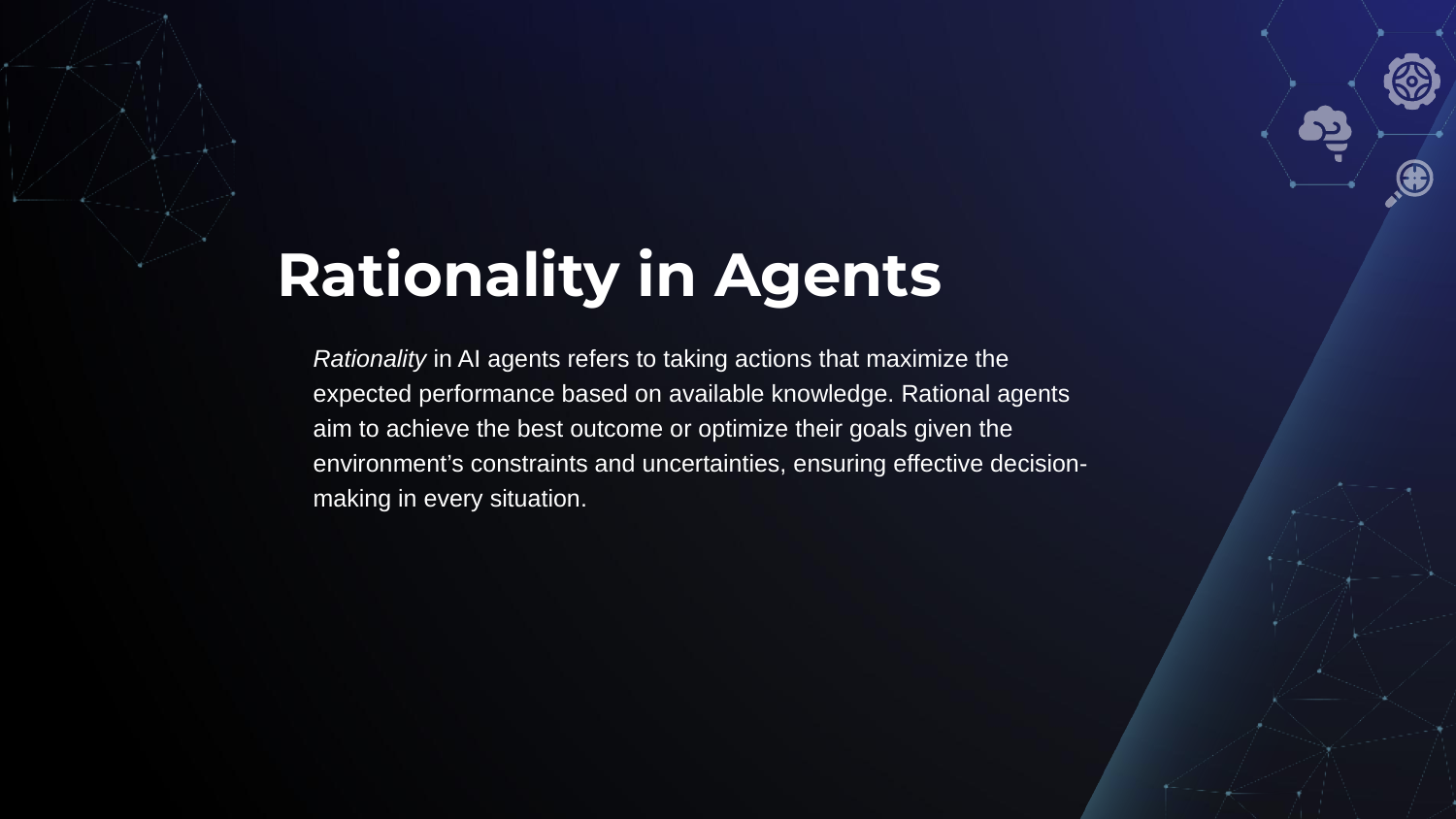

# Rationality in Agents
Rationality in AI agents refers to taking actions that maximize the expected performance based on available knowledge. Rational agents aim to achieve the best outcome or optimize their goals given the environment’s constraints and uncertainties, ensuring effective decision-making in every situation.